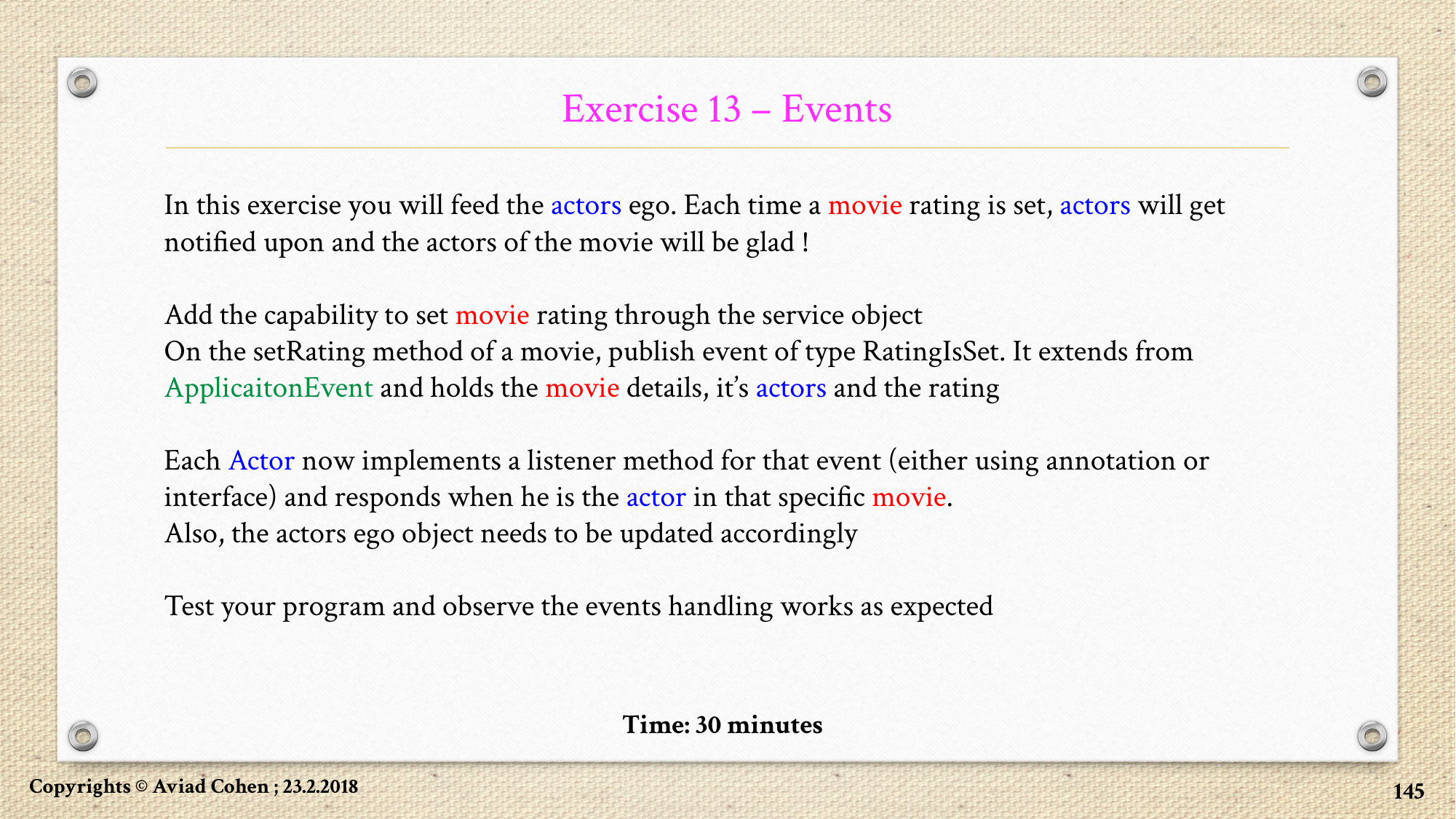

# Exercise 13 – Events
In this exercise you will feed the actors ego. Each time a movie rating is set, actors will get notified upon and the actors of the movie will be glad !

Add the capability to set movie rating through the service object
On the setRating method of a movie, publish event of type RatingIsSet. It extends from ApplicaitonEvent and holds the movie details, it’s actors and the rating

Each Actor now implements a listener method for that event (either using annotation or interface) and responds when he is the actor in that specific movie.
Also, the actors ego object needs to be updated accordingly

Test your program and observe the events handling works as expected
Time: 30 minutes
Copyrights © Aviad Cohen ; 23.2.2018
145